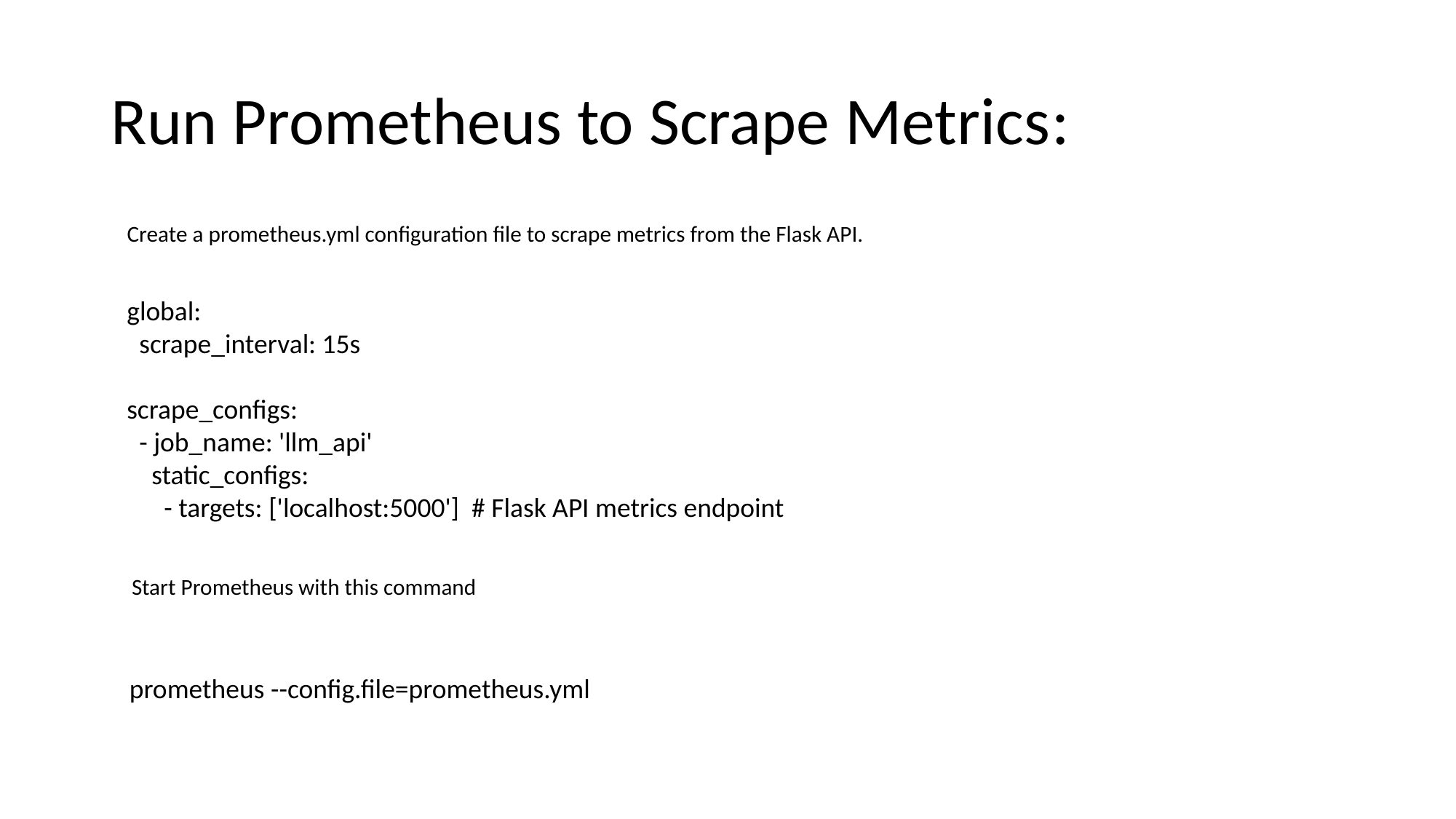

# Run Prometheus to Scrape Metrics:
Create a prometheus.yml configuration file to scrape metrics from the Flask API.
global:
  scrape_interval: 15s

scrape_configs:
  - job_name: 'llm_api'
    static_configs:
      - targets: ['localhost:5000']  # Flask API metrics endpoint
Start Prometheus with this command
prometheus --config.file=prometheus.yml